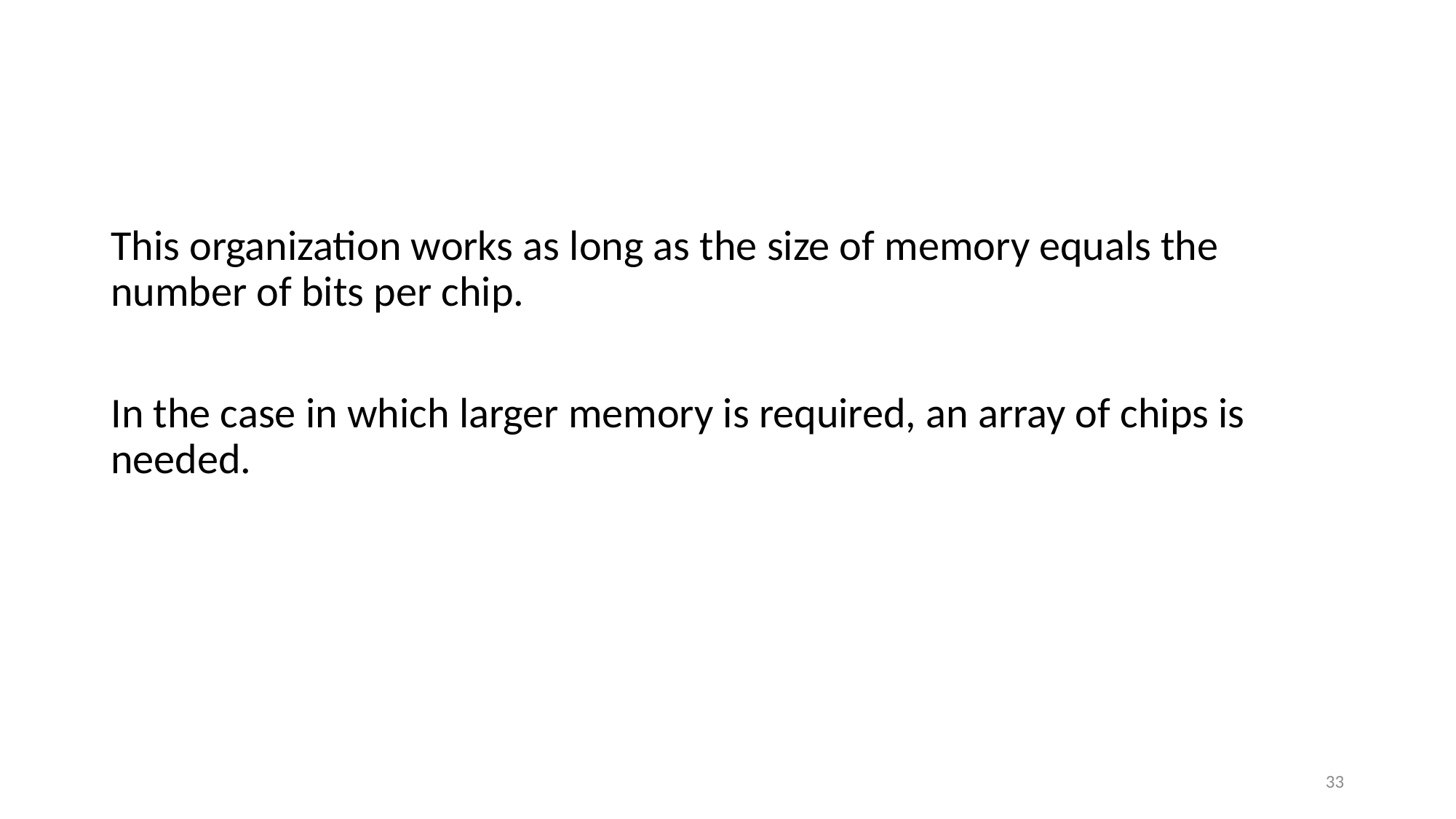

#
This organization works as long as the size of memory equals the number of bits per chip.

In the case in which larger memory is required, an array of chips is needed.
33